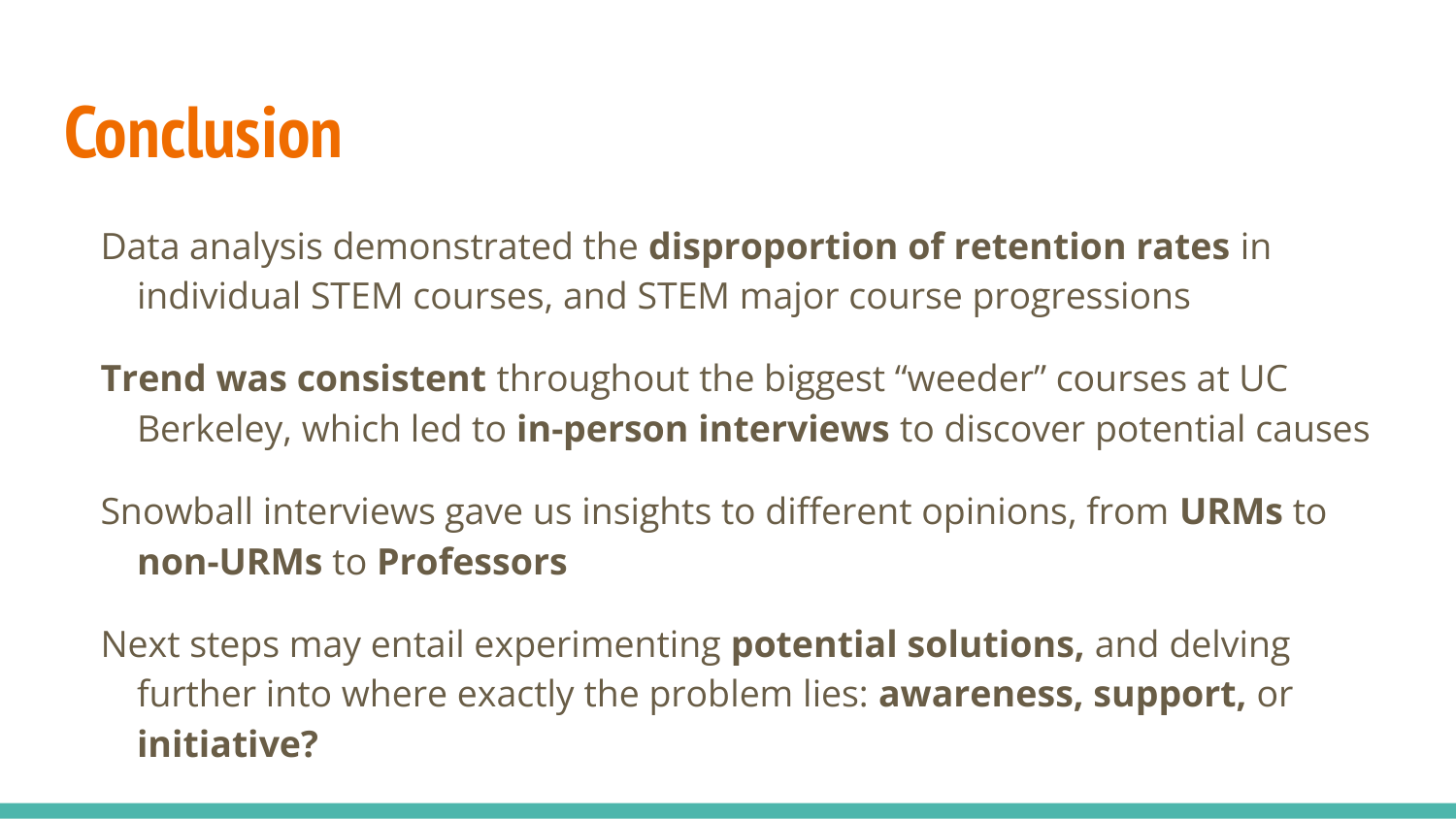

# Conclusion
Data analysis demonstrated the disproportion of retention rates in individual STEM courses, and STEM major course progressions
Trend was consistent throughout the biggest “weeder” courses at UC Berkeley, which led to in-person interviews to discover potential causes
Snowball interviews gave us insights to different opinions, from URMs to non-URMs to Professors
Next steps may entail experimenting potential solutions, and delving further into where exactly the problem lies: awareness, support, or initiative?